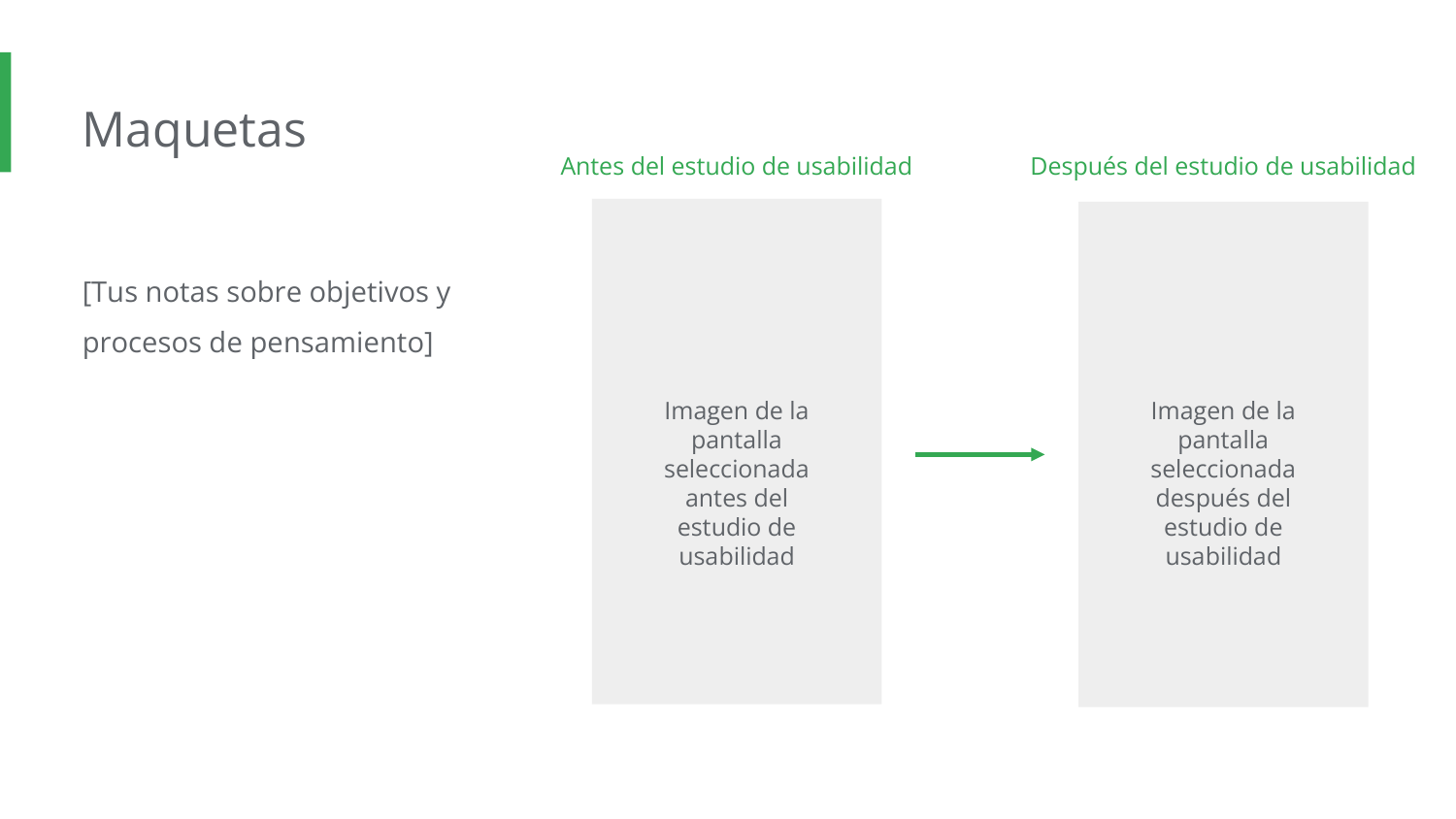

Maquetas
Antes del estudio de usabilidad

Después del estudio de usabilidad

[Tus notas sobre objetivos y procesos de pensamiento]

Imagen de la pantalla seleccionada antes del estudio de usabilidad
Imagen de la pantalla seleccionada después del estudio de usabilidad